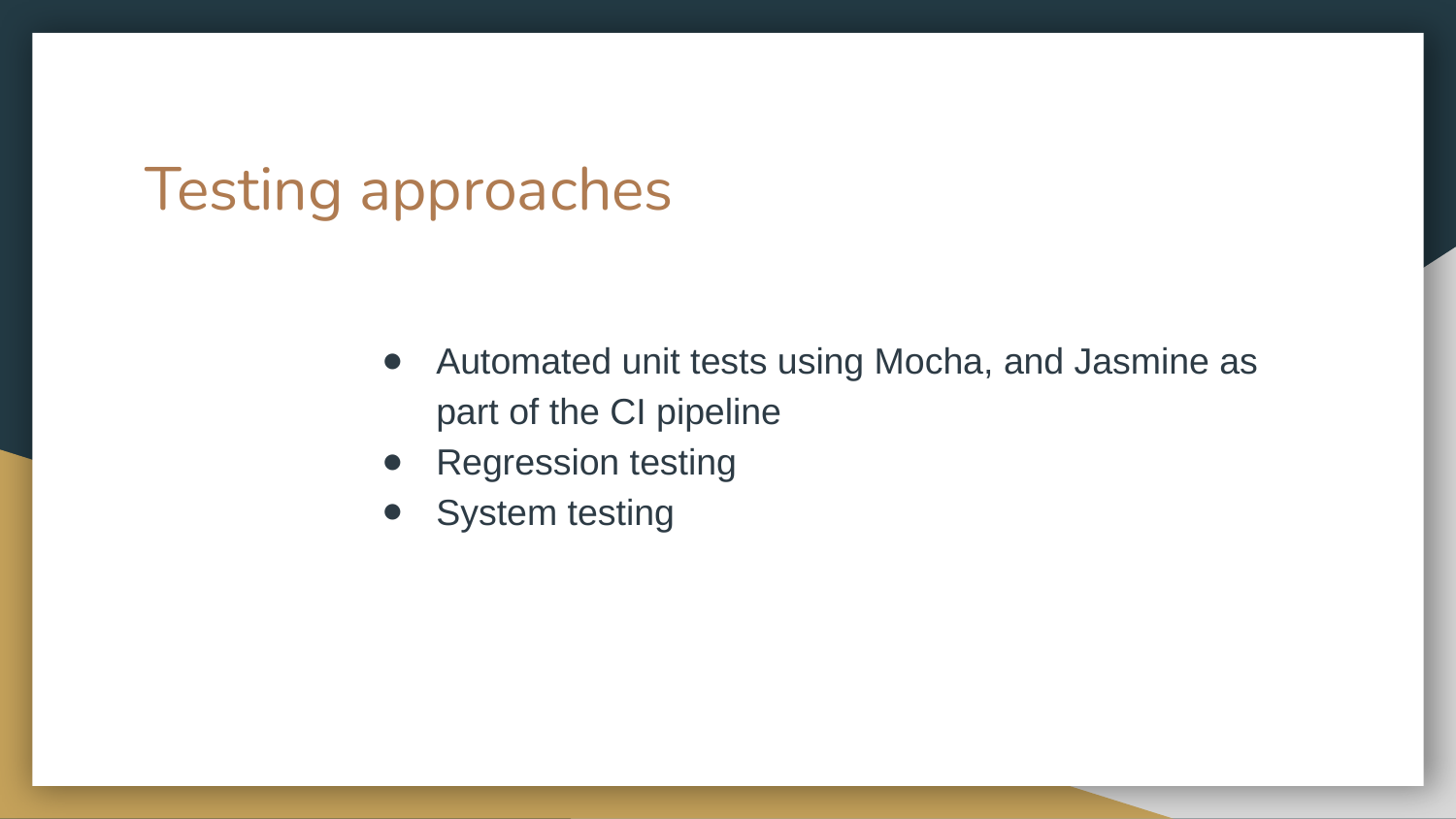

# Testing approaches
Automated unit tests using Mocha, and Jasmine as part of the CI pipeline
Regression testing
System testing